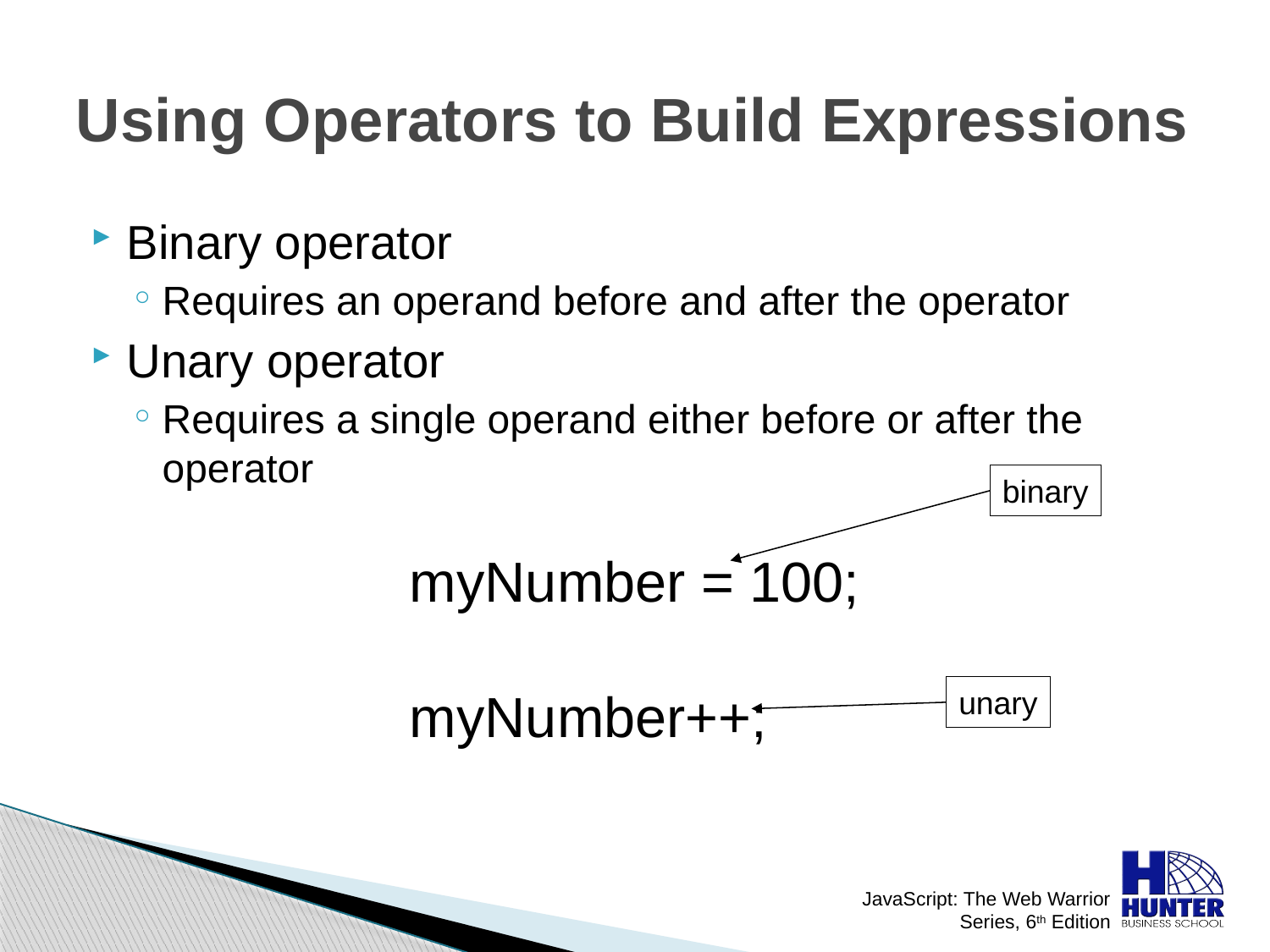

# Using Operators to Build Expressions
Binary operator
Requires an operand before and after the operator
Unary operator
Requires a single operand either before or after the operator
binary
myNumber = 100;

myNumber++;
unary